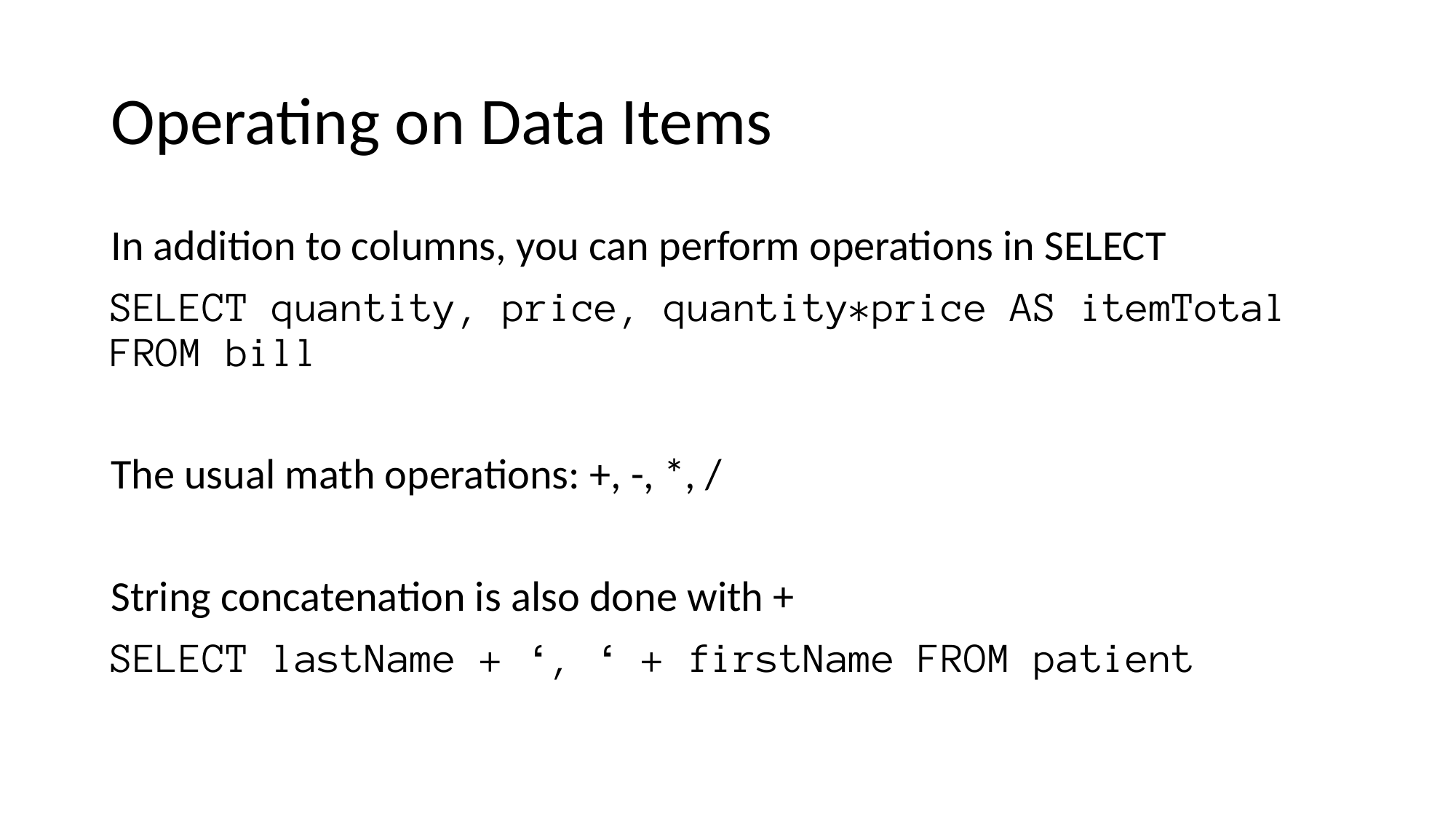

# Operating on Data Items
In addition to columns, you can perform operations in SELECT
SELECT quantity, price, quantity*price AS itemTotal FROM bill

The usual math operations: +, -, *, /

String concatenation is also done with +
SELECT lastName + ‘, ‘ + firstName FROM patient